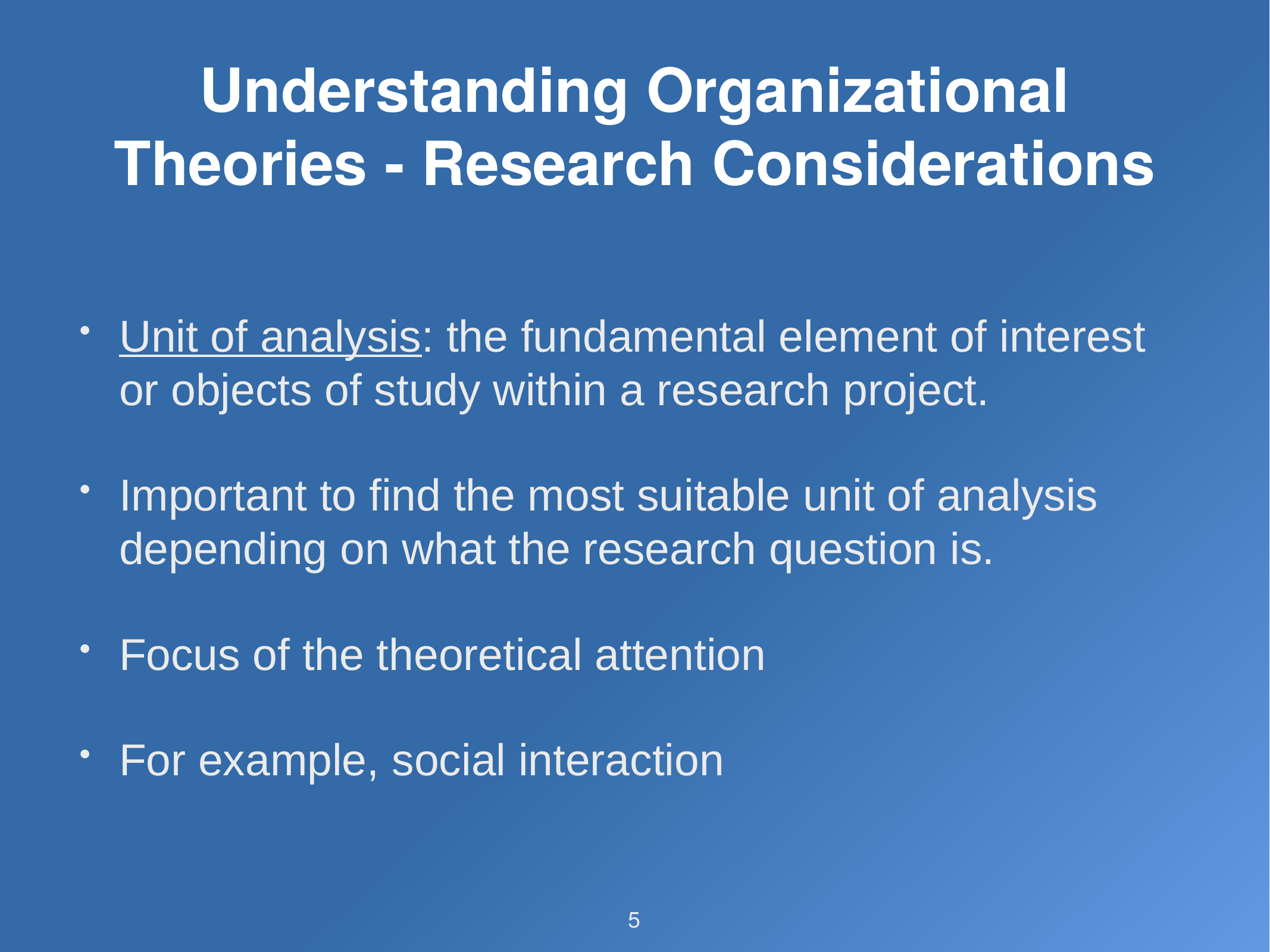

# Understanding Organizational Theories - Research Considerations
Unit of analysis: the fundamental element of interest or objects of study within a research project.
Important to find the most suitable unit of analysis depending on what the research question is.
Focus of the theoretical attention
For example, social interaction
5